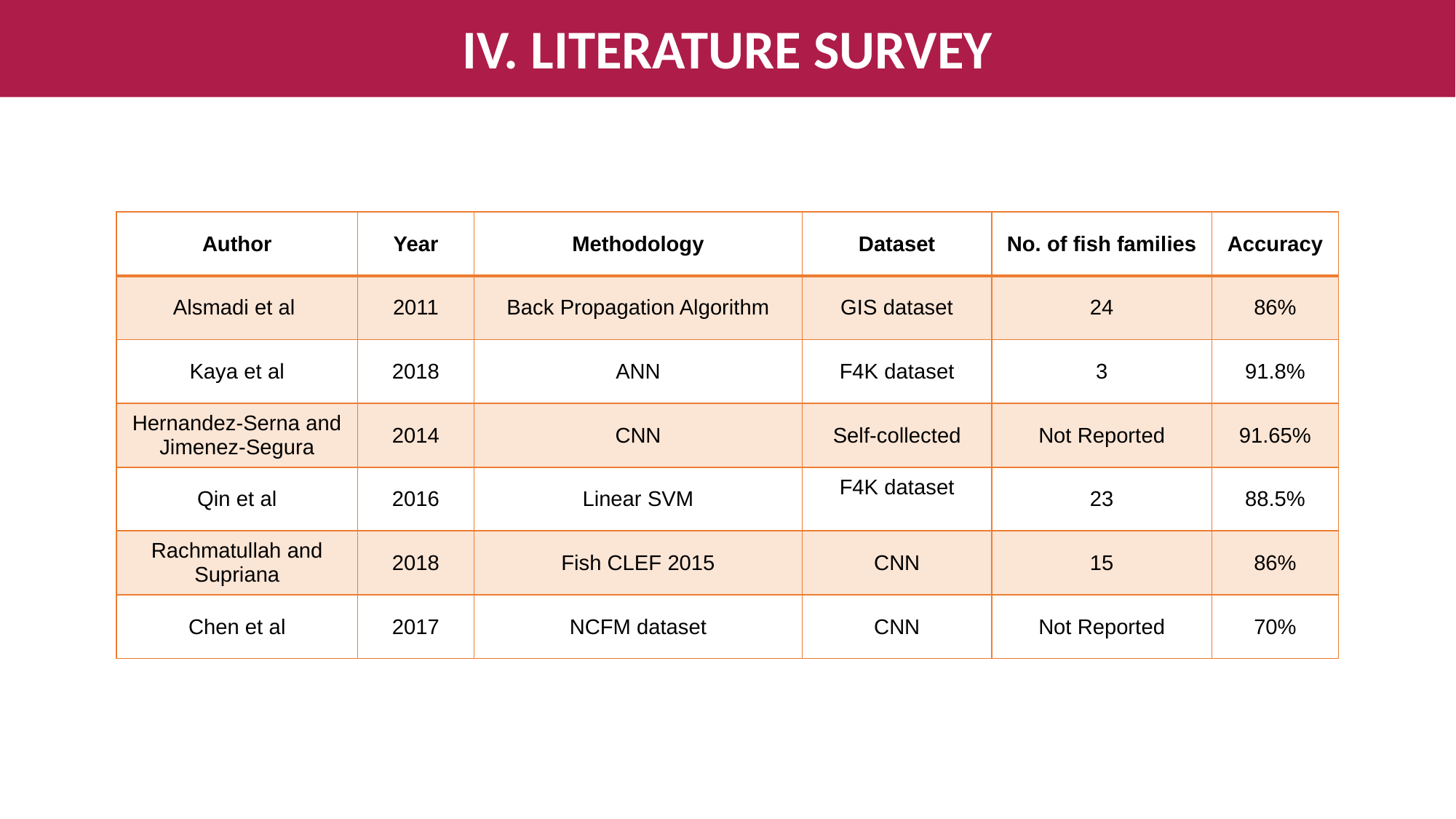

IV. LITERATURE SURVEY
| Author | Year | Methodology | Dataset | No. of fish families | Accuracy |
| --- | --- | --- | --- | --- | --- |
| Alsmadi et al | 2011 | Back Propagation Algorithm | GIS dataset | 24 | 86% |
| Kaya et al | 2018 | ANN | F4K dataset | 3 | 91.8% |
| Hernandez-Serna and Jimenez-Segura | 2014 | CNN | Self-collected | Not Reported | 91.65% |
| Qin et al | 2016 | Linear SVM | F4K dataset | 23 | 88.5% |
| Rachmatullah and Supriana | 2018 | Fish CLEF 2015 | CNN | 15 | 86% |
| Chen et al | 2017 | NCFM dataset | CNN | Not Reported | 70% |